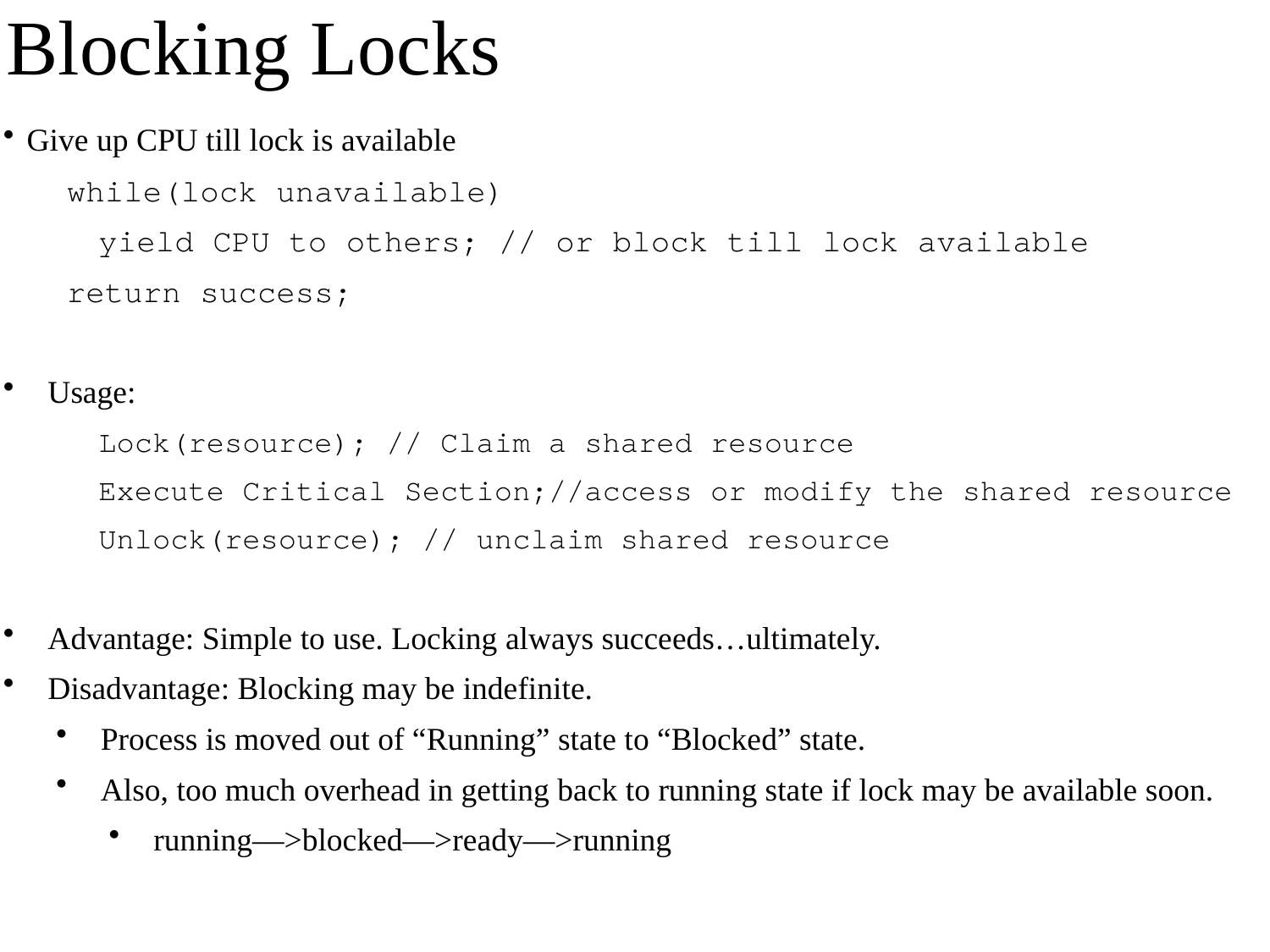

# Blocking Locks
Give up CPU till lock is available
while(lock unavailable)
yield CPU to others; // or block till lock available
return success;

Usage:
Lock(resource); // Claim a shared resource
Execute Critical Section;//access or modify the shared resource
Unlock(resource); // unclaim shared resource

Advantage: Simple to use. Locking always succeeds…ultimately.
Disadvantage: Blocking may be indefinite.
Process is moved out of “Running” state to “Blocked” state.
Also, too much overhead in getting back to running state if lock may be available soon.
running—>blocked—>ready—>running
10